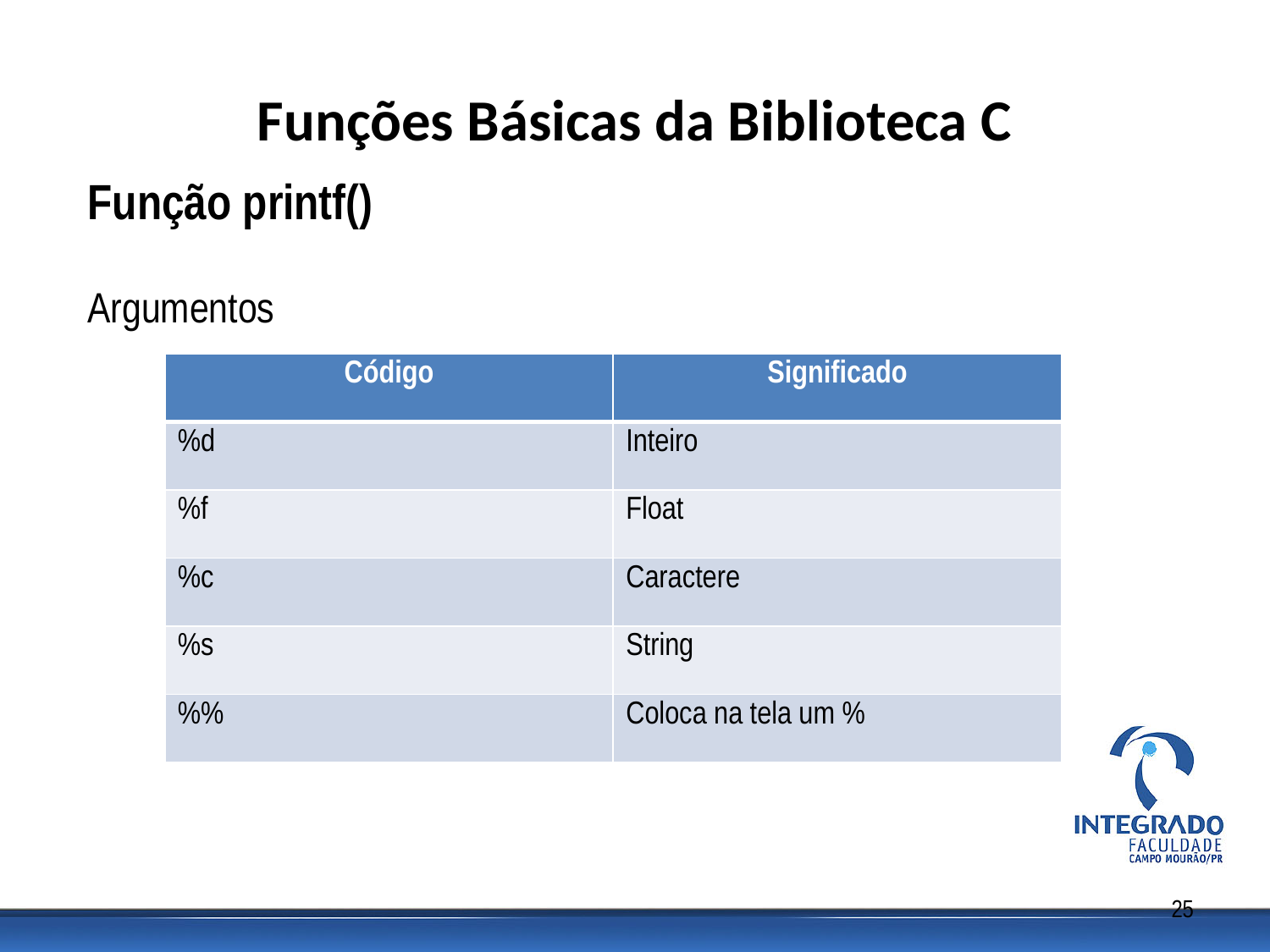

# Funções Básicas da Biblioteca C
Função printf()
Argumentos

| Código | Significado |
| --- | --- |
| %d | Inteiro |
| %f | Float |
| %c | Caractere |
| %s | String |
| %% | Coloca na tela um % |
25